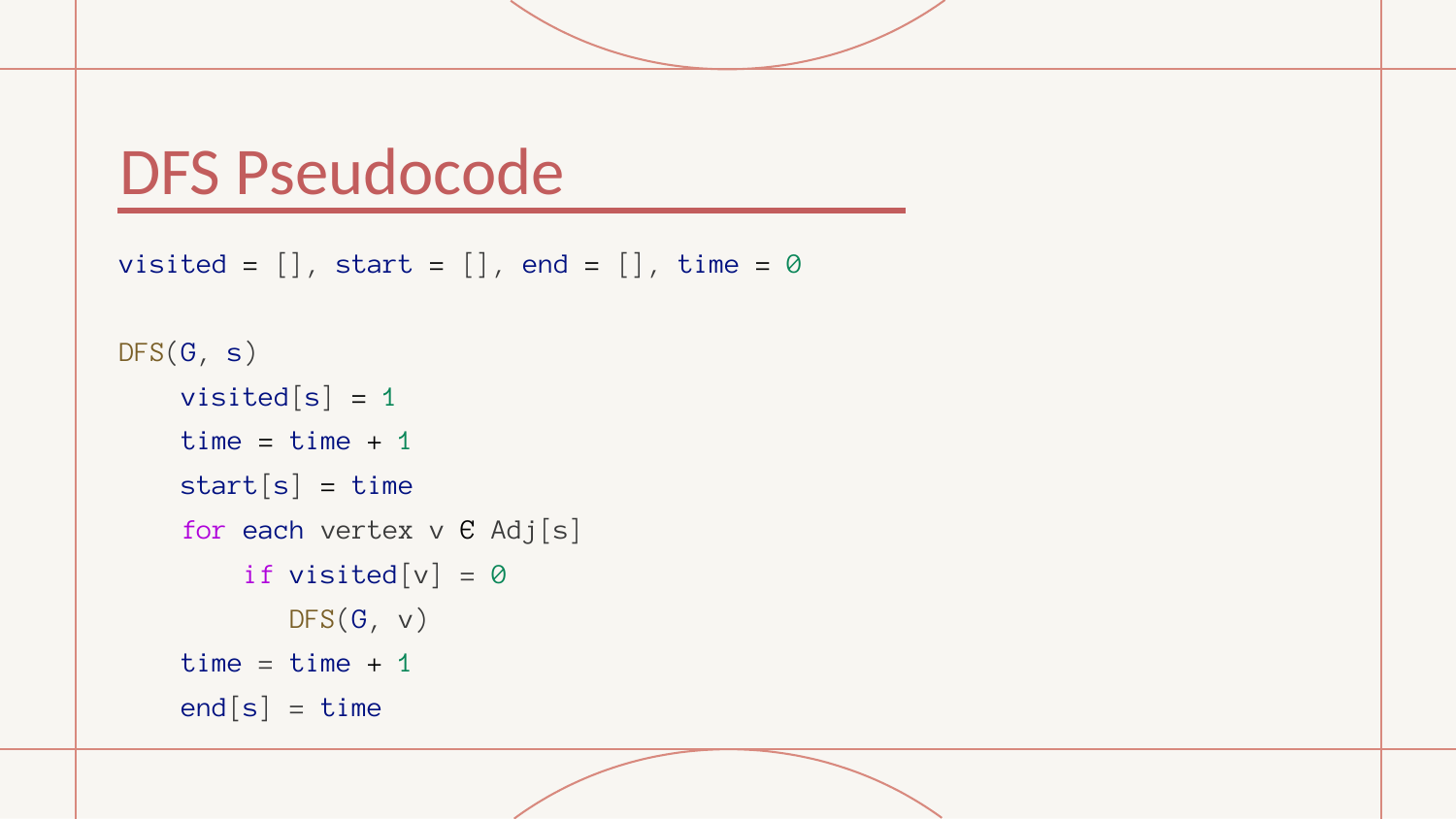

# DFS Pseudocode
visited = [], start = [], end = [], time = 0

DFS(G, s)
    visited[s] = 1
    time = time + 1
    start[s] = time
    for each vertex v Є Adj[s]
        if visited[v] = 0
           DFS(G, v)
    time = time + 1
    end[s] = time